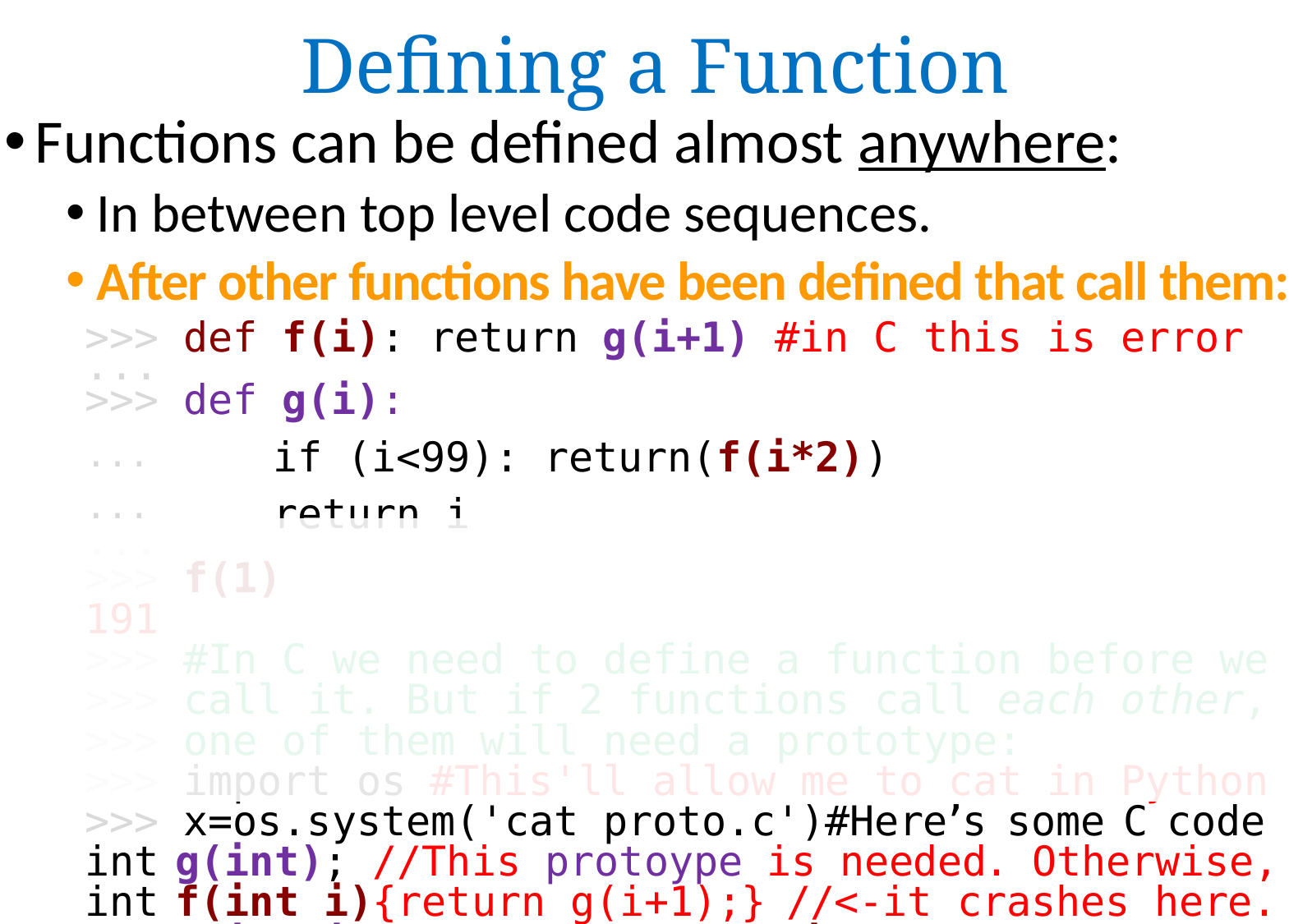

Defining a Function
Functions can be defined almost anywhere:
In between top level code sequences.
After other functions have been defined that call them:
>>> def f(i): return g(i+1) #in C this is error
...
>>> def g(i):
...     if (i<99): return(f(i*2))
...     return i
...
>>> f(1)
191
>>> #In C we need to define a function before we
>>> call it. But if 2 functions call each other,
>>> one of them will need a prototype:
>>> import os #This'll allow me to cat in Python
>>> x=os.system('cat proto.c')#Here’s some C code
int g(int); //This protoype is needed. Otherwise,
int f(int i){return g(i+1);} //<-it crashes here.
int g(int i){if(i<99)return f(i*2);else return i;}
>>>